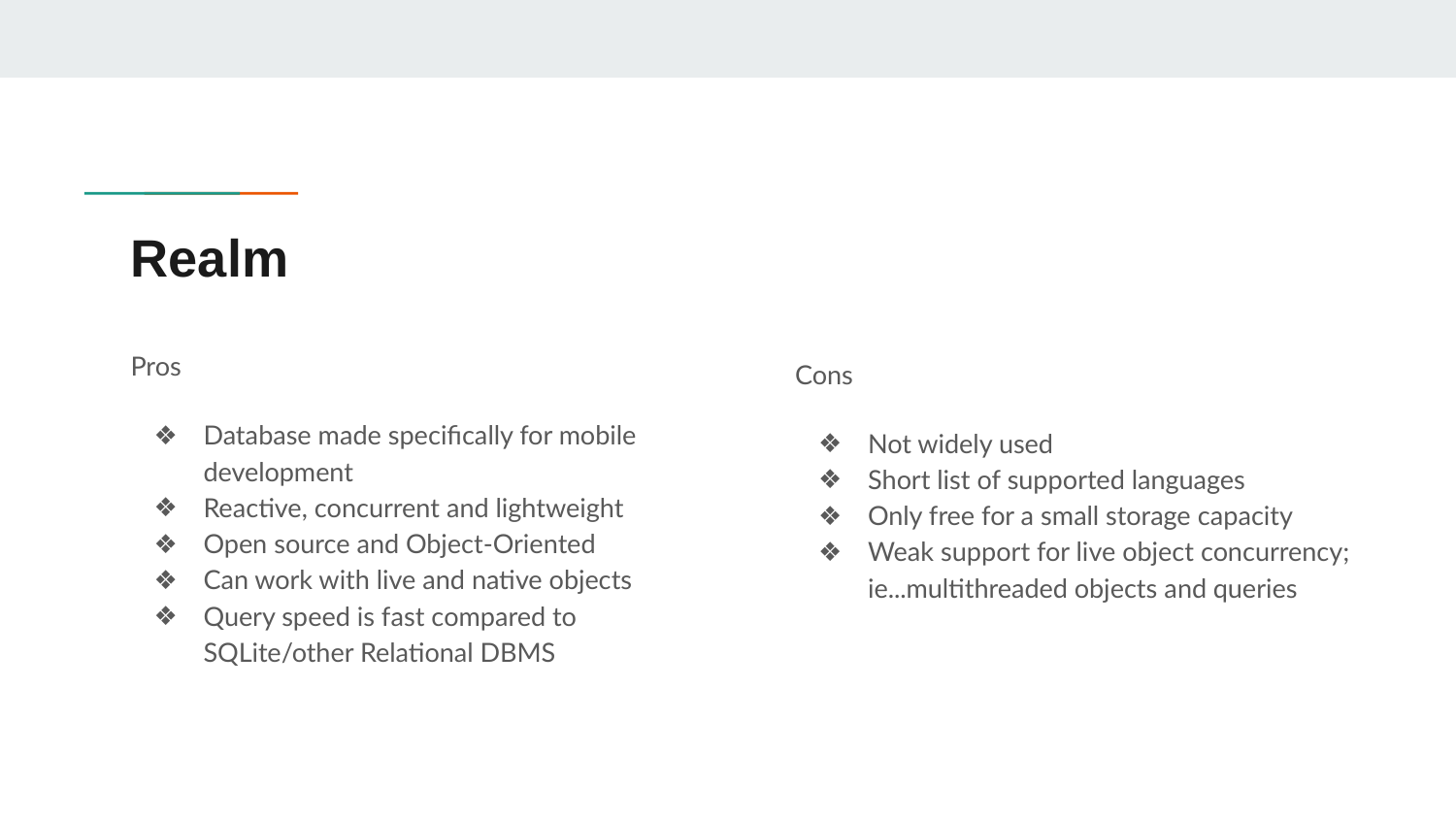

# Realm
Pros
Database made specifically for mobile development
Reactive, concurrent and lightweight
Open source and Object-Oriented
Can work with live and native objects
Query speed is fast compared to SQLite/other Relational DBMS

Cons
Not widely used
Short list of supported languages
Only free for a small storage capacity
Weak support for live object concurrency; ie...multithreaded objects and queries